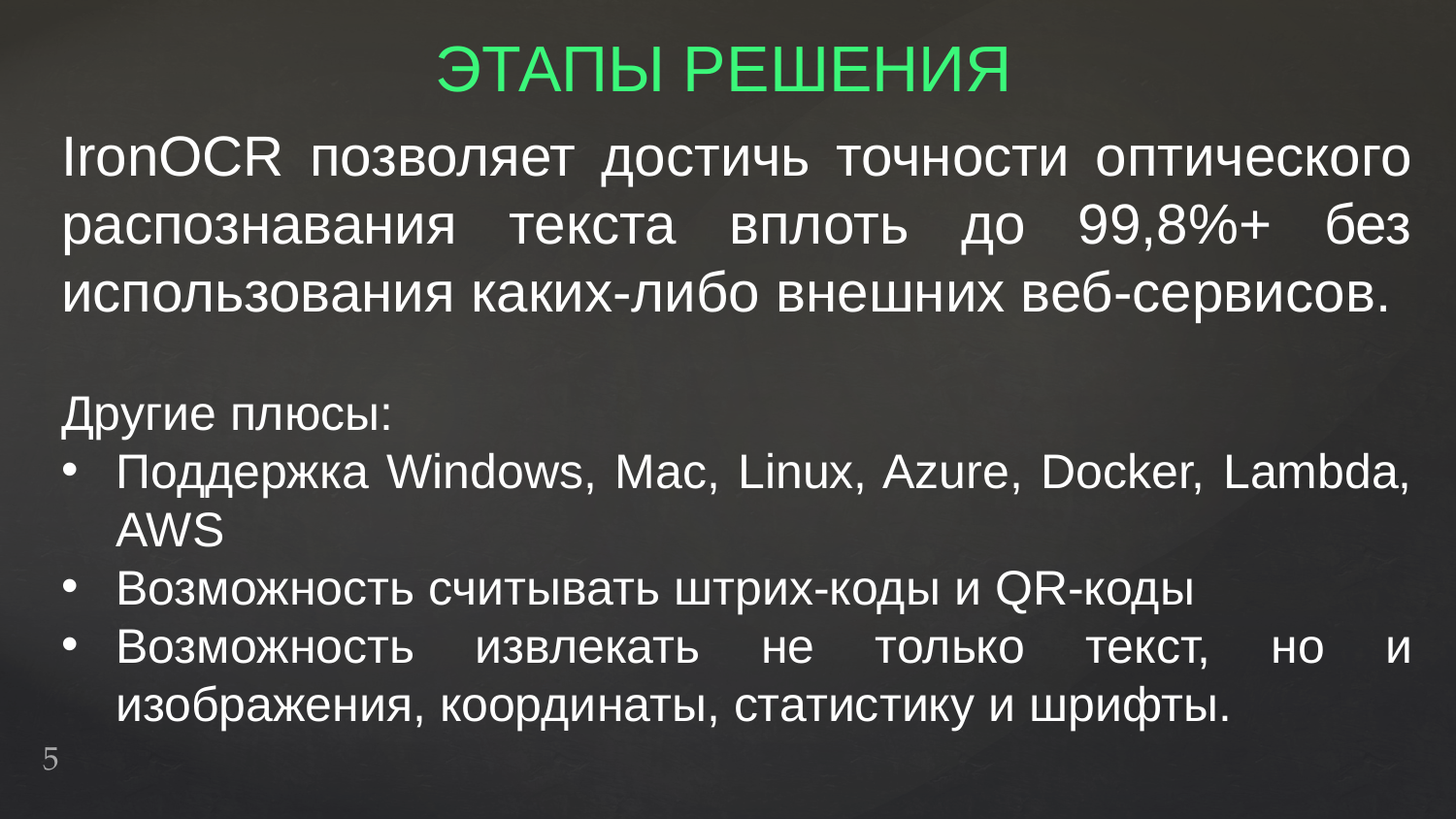

ЭТАПЫ РЕШЕНИЯ
IronOCR позволяет достичь точности оптического распознавания текста вплоть до 99,8%+ без использования каких-либо внешних веб-сервисов.

Другие плюсы:
Поддержка Windows, Mac, Linux, Azure, Docker, Lambda, AWS
Возможность считывать штрих-коды и QR-коды
Возможность извлекать не только текст, но и изображения, координаты, статистику и шрифты.
5